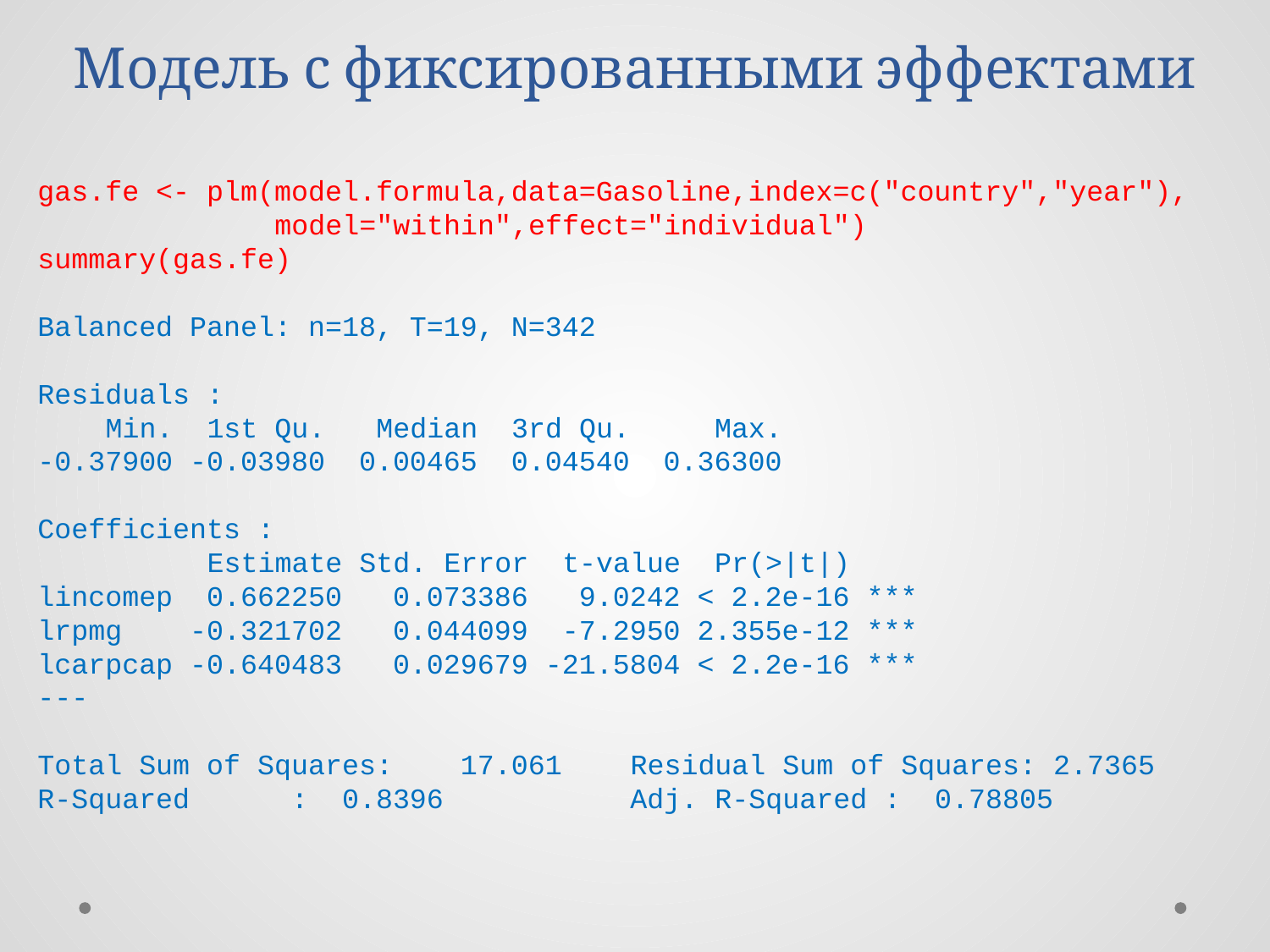

# Модель с фиксированными эффектами

gas.fe <- plm(model.formula,data=Gasoline,index=c("country","year"),
              model="within",effect="individual")
summary(gas.fe)

Balanced Panel: n=18, T=19, N=342

Residuals :
    Min.  1st Qu.   Median  3rd Qu.     Max.
-0.37900 -0.03980  0.00465  0.04540  0.36300

Coefficients :
          Estimate Std. Error  t-value  Pr(>|t|)
lincomep  0.662250   0.073386   9.0242 < 2.2e-16 ***
lrpmg    -0.321702   0.044099  -7.2950 2.355e-12 ***
lcarpcap -0.640483   0.029679 -21.5804 < 2.2e-16 ***
---

Total Sum of Squares:    17.061    Residual Sum of Squares: 2.7365
R-Squared      :  0.8396           Adj. R-Squared :  0.78805